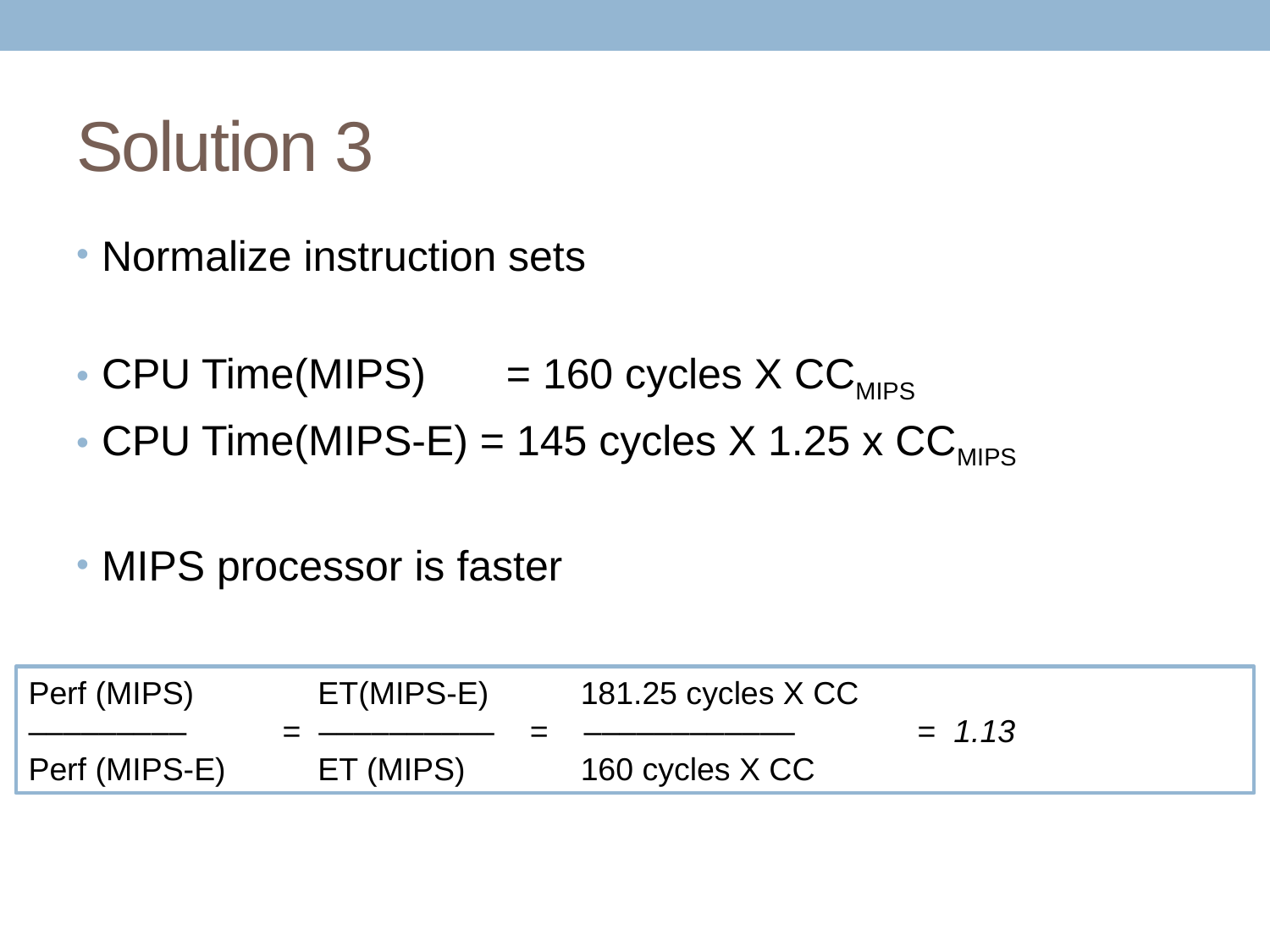

# Solution 3
Normalize instruction sets

CPU Time(MIPS) 	  = 160 cycles X CCMIPS
CPU Time(MIPS-E) = 145 cycles X 1.25 x CCMIPS

MIPS processor is faster
Perf (MIPS) 	    ET(MIPS-E) 	     181.25 cycles X CC
–––––––––    	=  ––––––––––    =    –––––––––––– 	=  1.13
Perf (MIPS-E) 	    ET (MIPS)	     160 cycles X CC